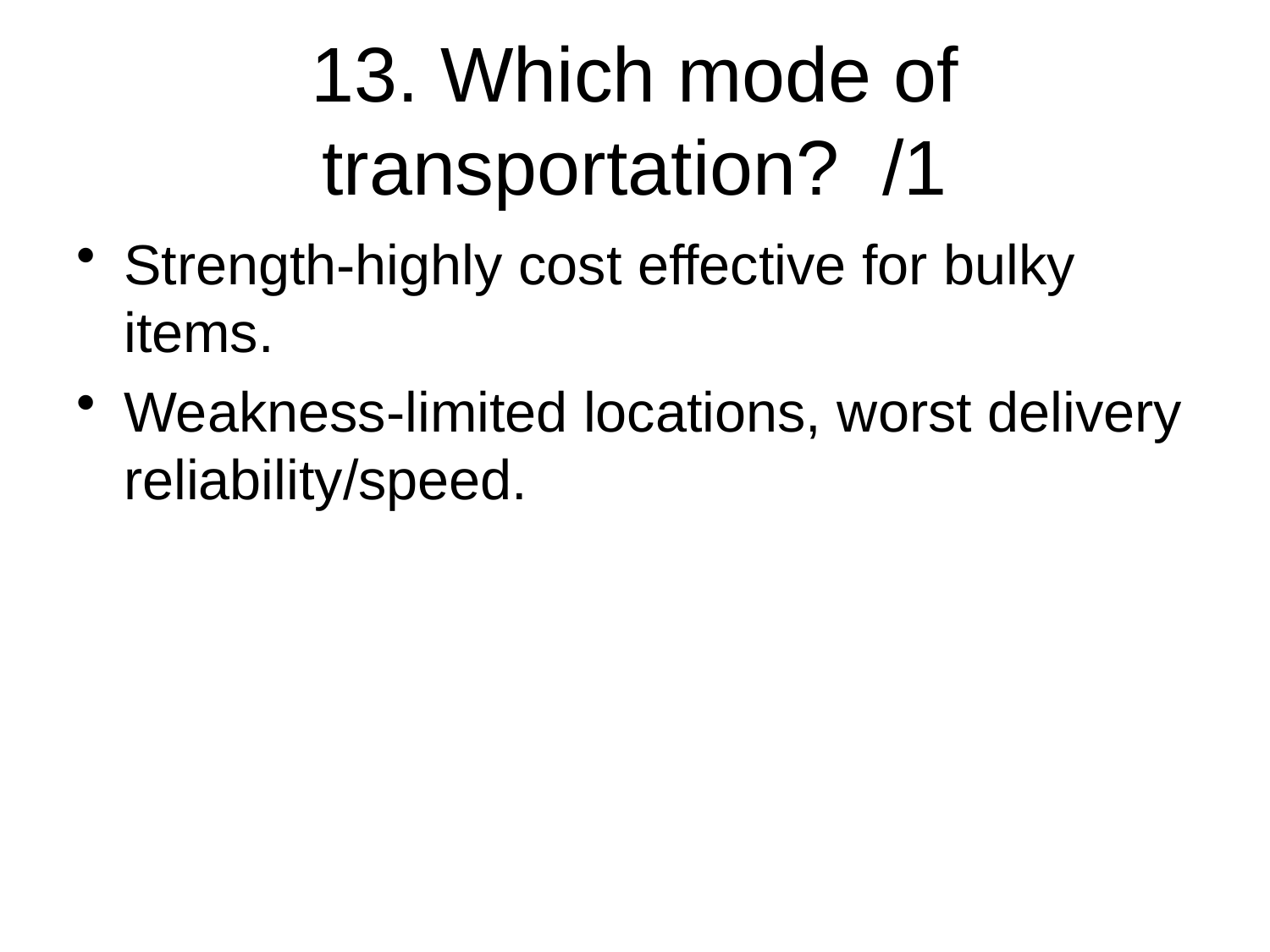

# 13. Which mode of transportation?  /1
Strength-highly cost effective for bulky items.
Weakness-limited locations, worst delivery reliability/speed.